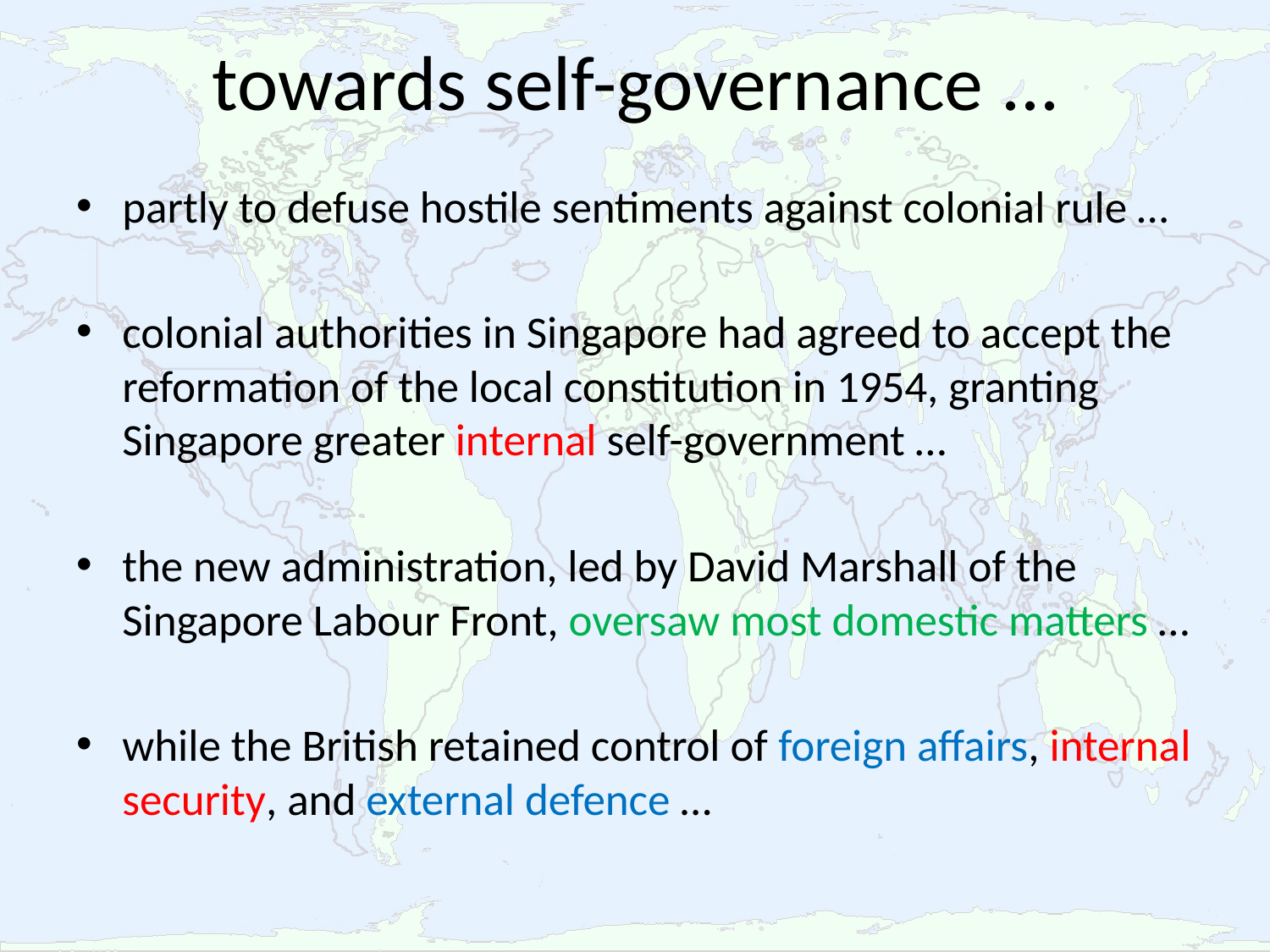

# towards self-governance ...
partly to defuse hostile sentiments against colonial rule …

colonial authorities in Singapore had agreed to accept the reformation of the local constitution in 1954, granting Singapore greater internal self-government …

the new administration, led by David Marshall of the Singapore Labour Front, oversaw most domestic matters …

while the British retained control of foreign affairs, internal security, and external defence …